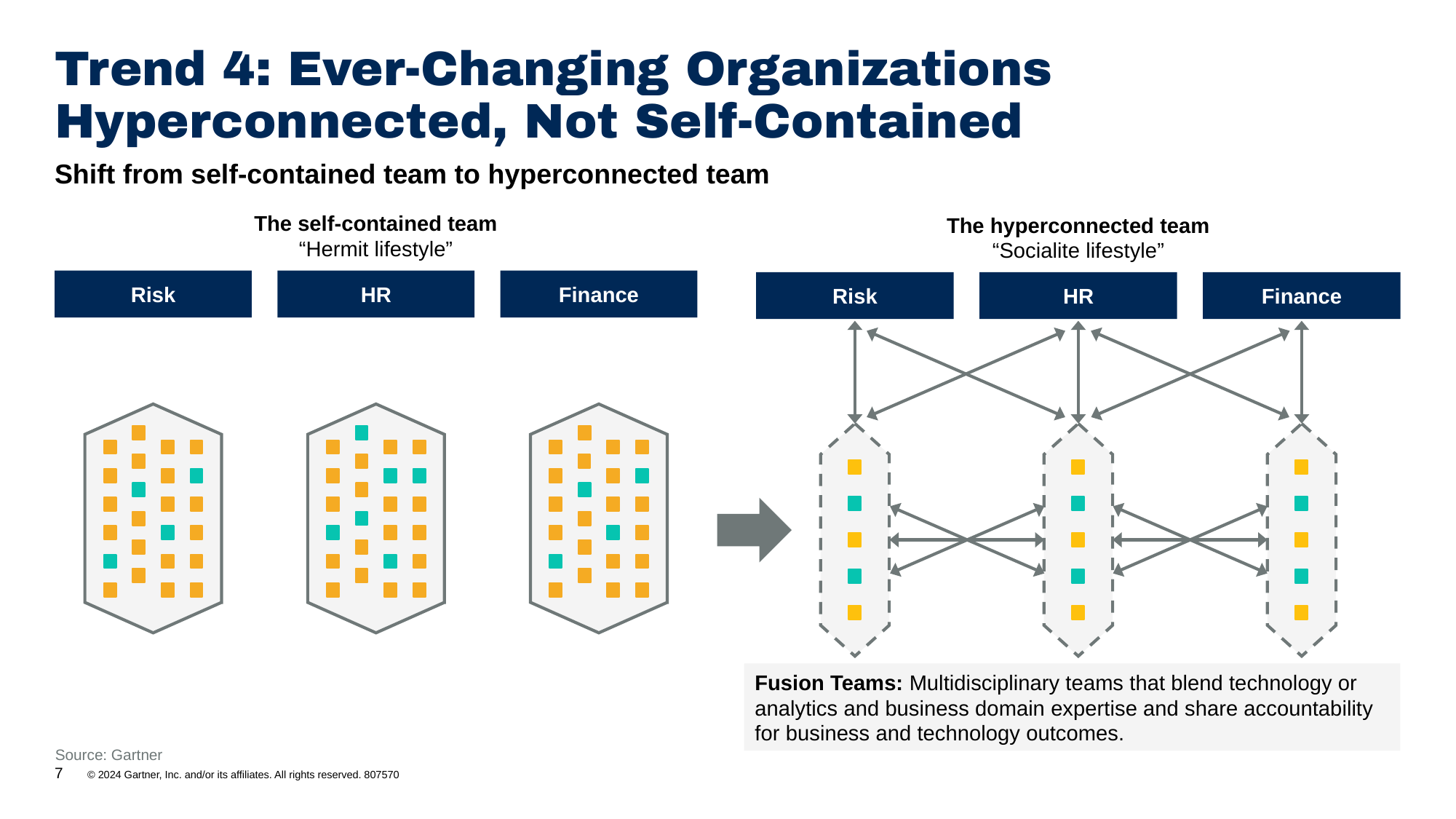

# Trend 4: Ever-Changing Organizations Hyperconnected, Not Self-Contained
Shift from self-contained team to hyperconnected team
The self-contained team
“Hermit lifestyle”
The hyperconnected team
“Socialite lifestyle”
Risk
HR
Finance
Risk
HR
Finance

Fusion Teams: Multidisciplinary teams that blend technology or analytics and business domain expertise and share accountability for business and technology outcomes.
Source: Gartner